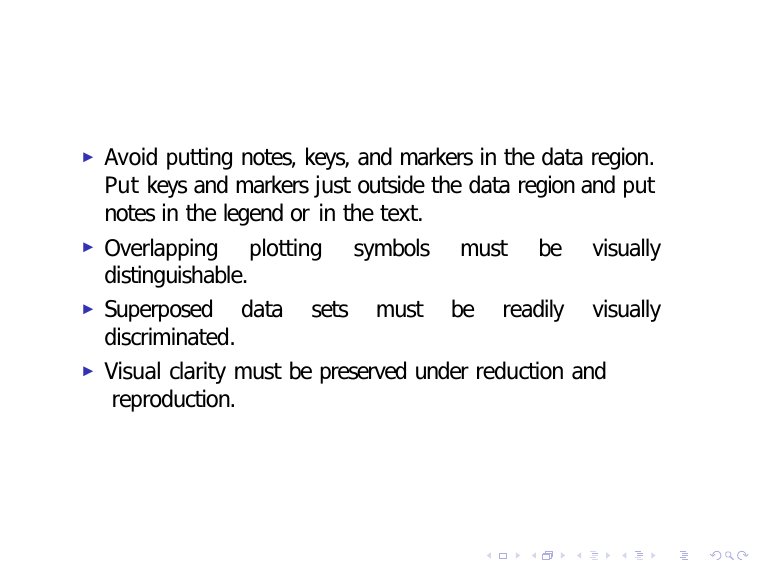

Avoid putting notes, keys, and markers in the data region.  Put keys and markers just outside the data region and put  notes in the legend or in the text.
Overlapping plotting symbols must be visually distinguishable.
Superposed data sets must be readily visually discriminated.
Visual clarity must be preserved under reduction and  reproduction.